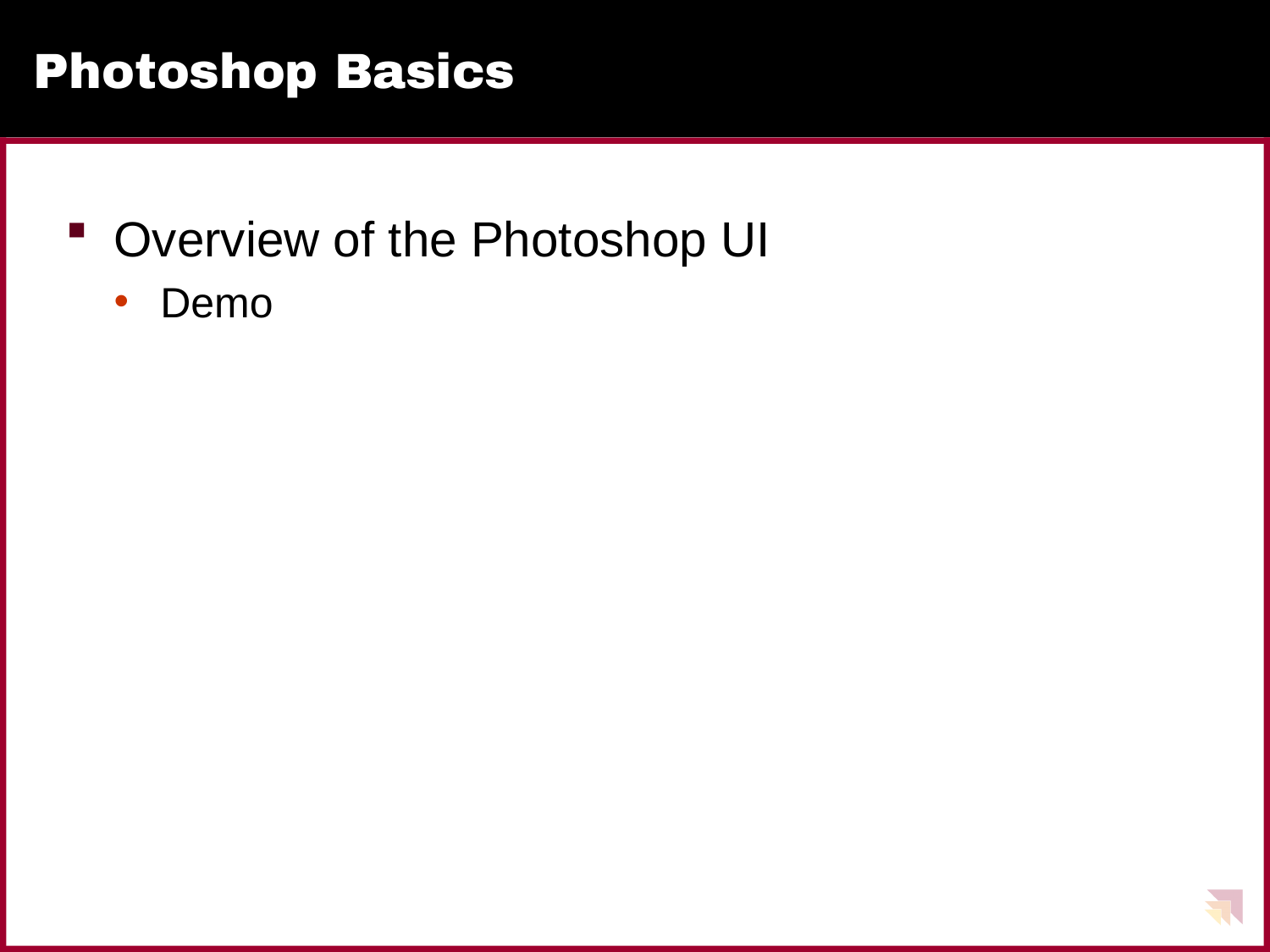

# Photoshop Basics
Overview of the Photoshop UI
Demo